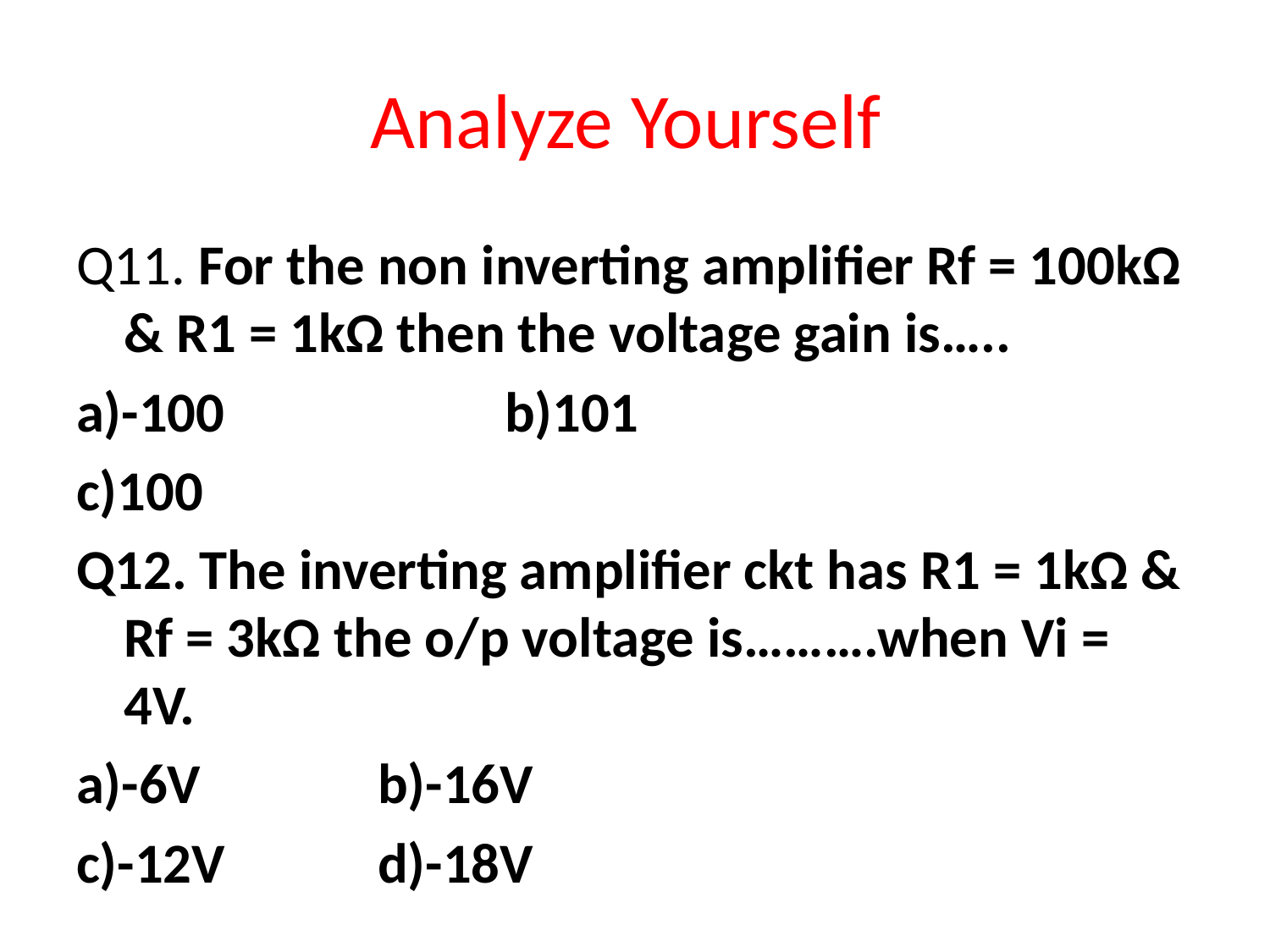

# Analyze Yourself
Q11. For the non inverting amplifier Rf = 100kΩ & R1 = 1kΩ then the voltage gain is…..
a)-100			b)101
c)100
Q12. The inverting amplifier ckt has R1 = 1kΩ & Rf = 3kΩ the o/p voltage is……….when Vi = 4V.
a)-6V		b)-16V
c)-12V		d)-18V